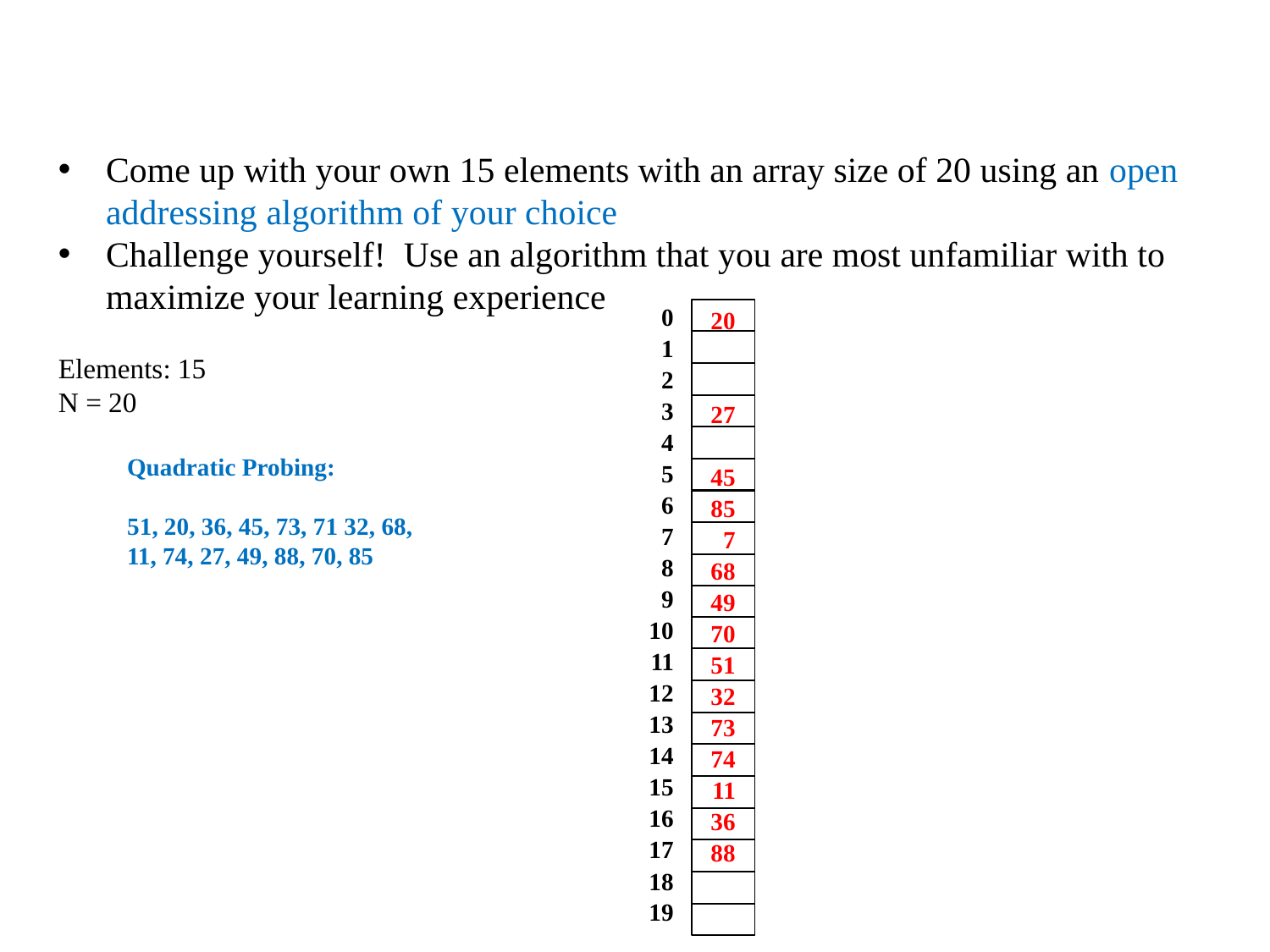

Come up with your own 15 elements with an array size of 20 using an open addressing algorithm of your choice
Challenge yourself!  Use an algorithm that you are most unfamiliar with to maximize your learning experience

Elements: 15
N = 20

0
1
2
3
4
5
6
7
8
9
10
11
12
13
14
15
16
17
18
19
20

27

45
85
7
68
49
70
51
32
73
74
11
36
88

Quadratic Probing:

51, 20, 36, 45, 73, 71 32, 68, 11, 74, 27, 49, 88, 70, 85